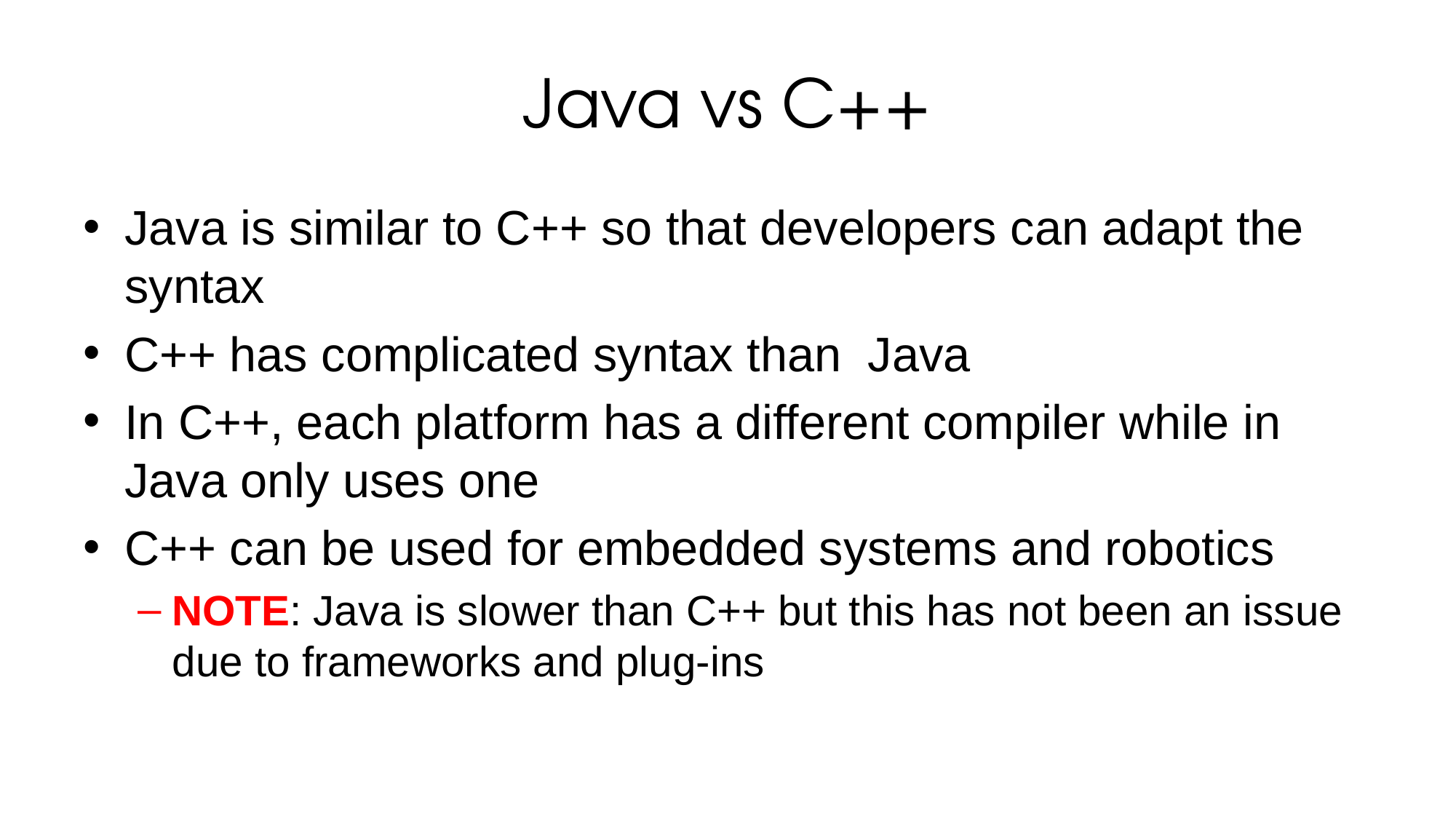

# Java vs C++
Java is similar to C++ so that developers can adapt the syntax
C++ has complicated syntax than  Java
In C++, each platform has a different compiler while in Java only uses one
C++ can be used for embedded systems and robotics
NOTE: Java is slower than C++ but this has not been an issue due to frameworks and plug-ins